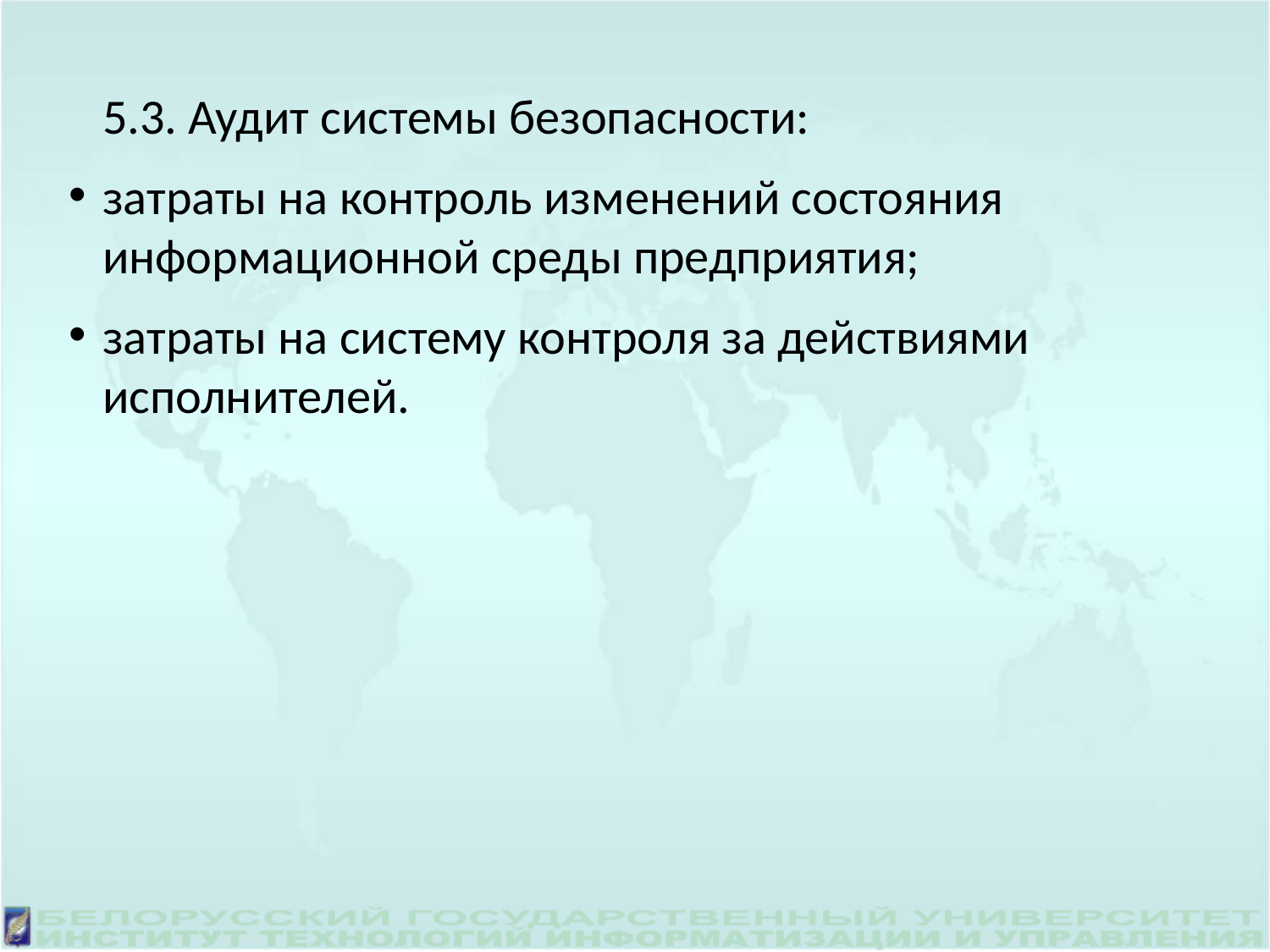

5.3. Аудит системы безопасности:
затраты на контроль изменений состояния информационной среды предприятия;
затраты на систему контроля за действиями исполнителей.